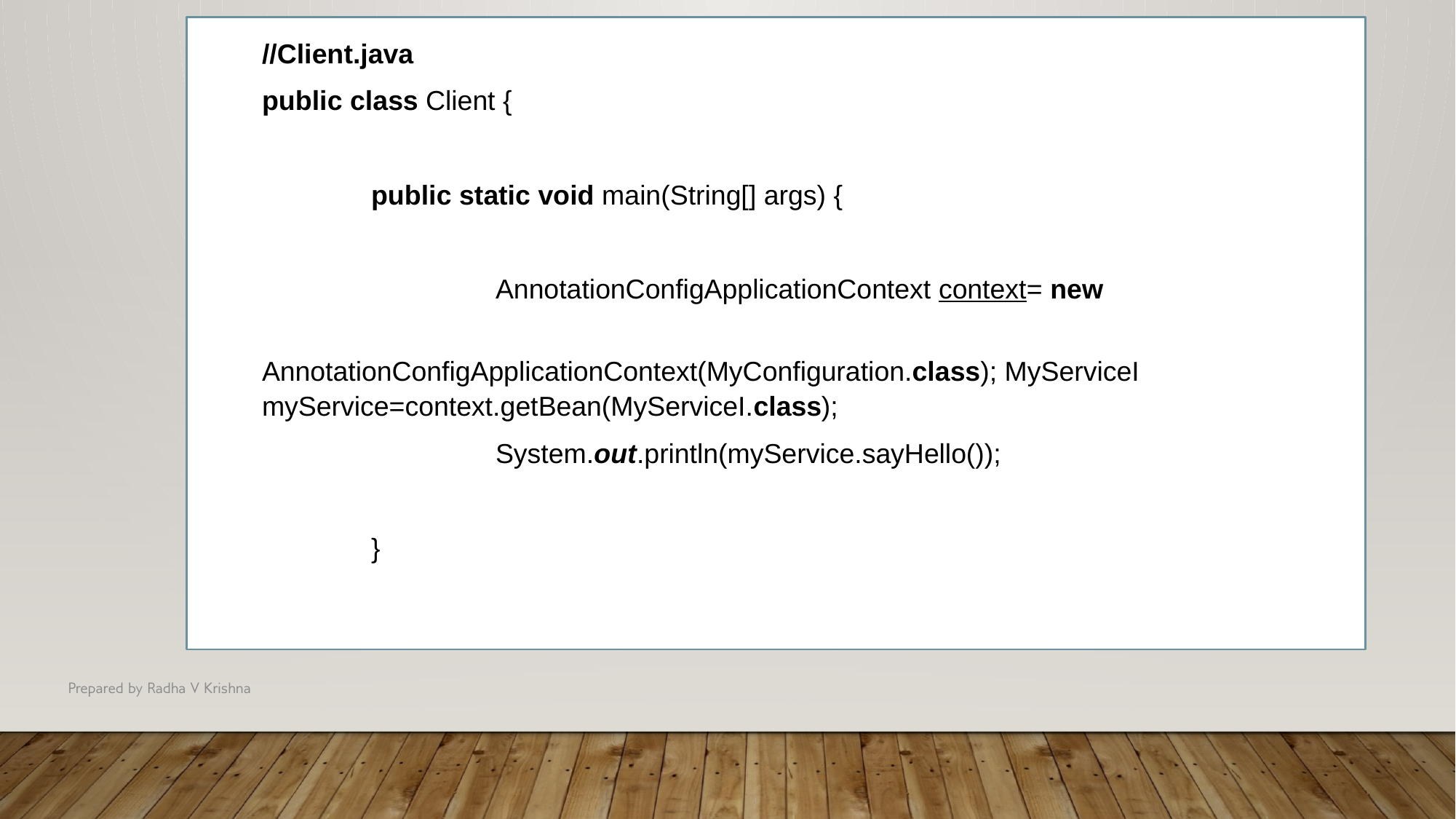

//Client.java
public class Client {

	public static void main(String[] args) {

		  AnnotationConfigApplicationContext context= new
		  AnnotationConfigApplicationContext(MyConfiguration.class); MyServiceI  myService=context.getBean(MyServiceI.class);
		  System.out.println(myService.sayHello());

	}
Prepared by Radha V Krishna